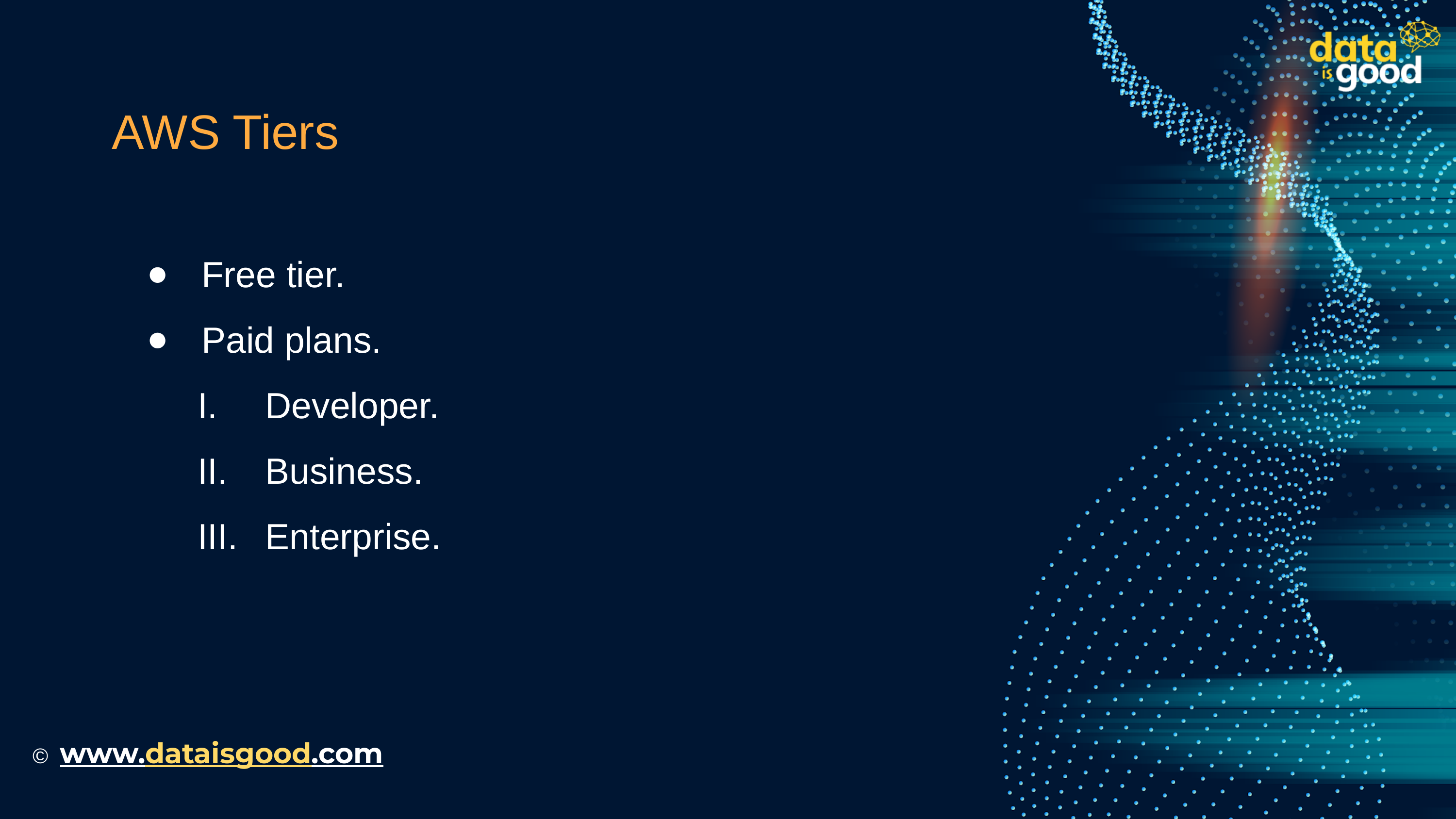

# AWS Tiers
Free tier.
Paid plans.
Developer.
Business.
Enterprise.